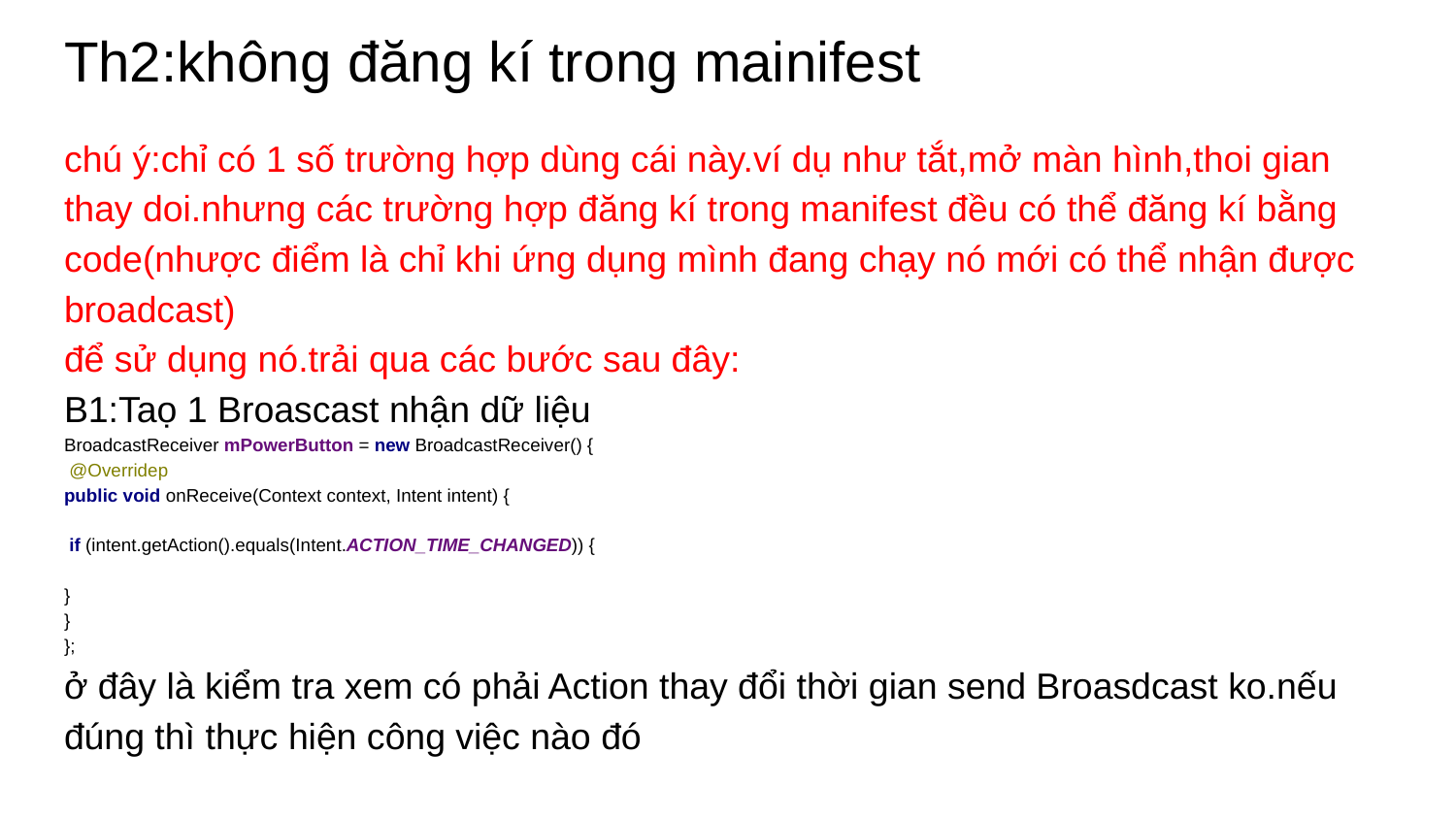

# Th2:không đăng kí trong mainifest
chú ý:chỉ có 1 số trường hợp dùng cái này.ví dụ như tắt,mở màn hình,thoi gian thay doi.nhưng các trường hợp đăng kí trong manifest đều có thể đăng kí bằng code(nhược điểm là chỉ khi ứng dụng mình đang chạy nó mới có thể nhận được broadcast)
để sử dụng nó.trải qua các bước sau đây:
B1:Taọ 1 Broascast nhận dữ liệu
BroadcastReceiver mPowerButton = new BroadcastReceiver() {
 @Overridep
public void onReceive(Context context, Intent intent) {

 if (intent.getAction().equals(Intent.ACTION_TIME_CHANGED)) {

}
}
};
ở đây là kiểm tra xem có phải Action thay đổi thời gian send Broasdcast ko.nếu đúng thì thực hiện công việc nào đó